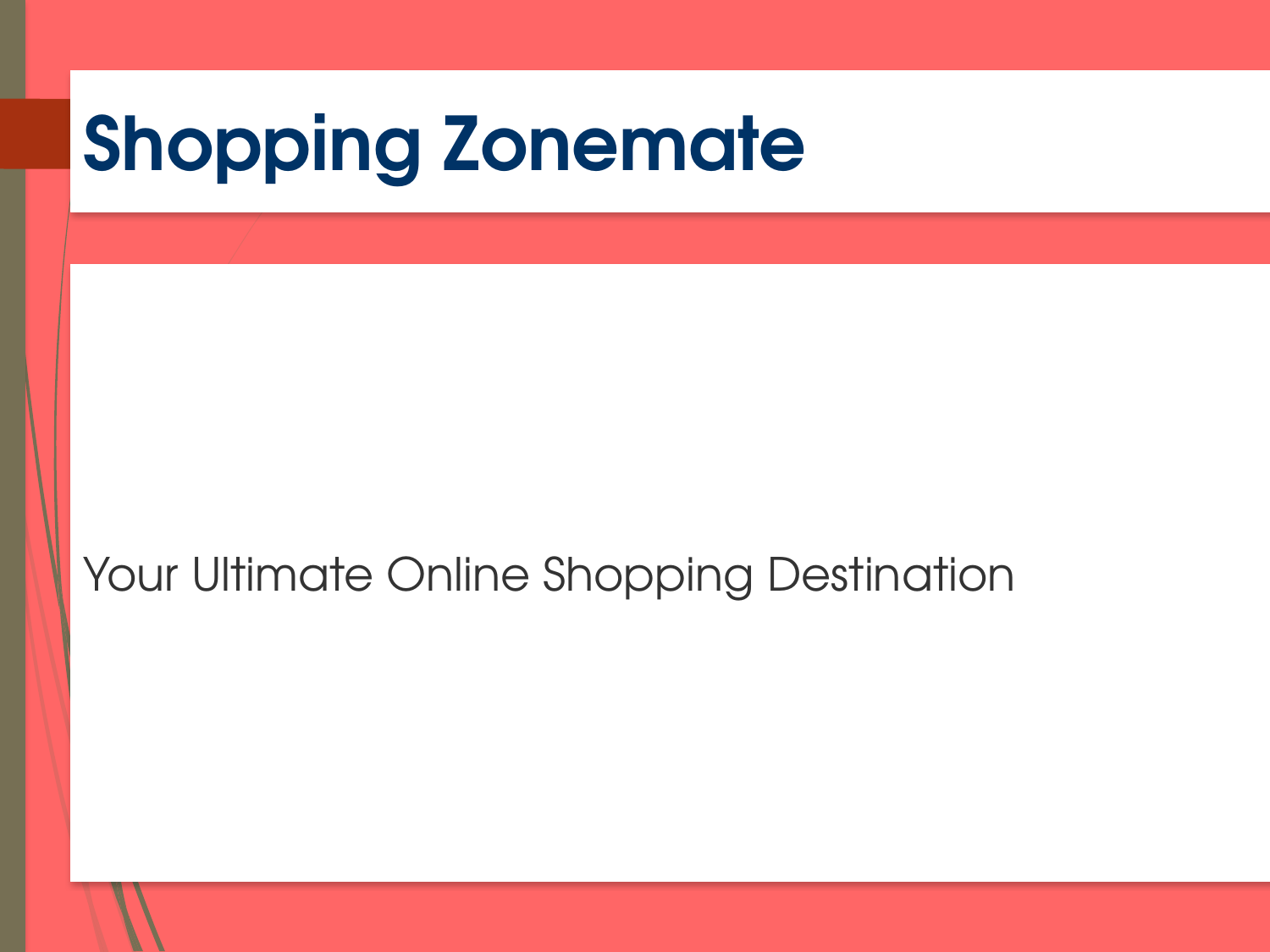

Shopping Zonemate
Your Ultimate Online Shopping Destination